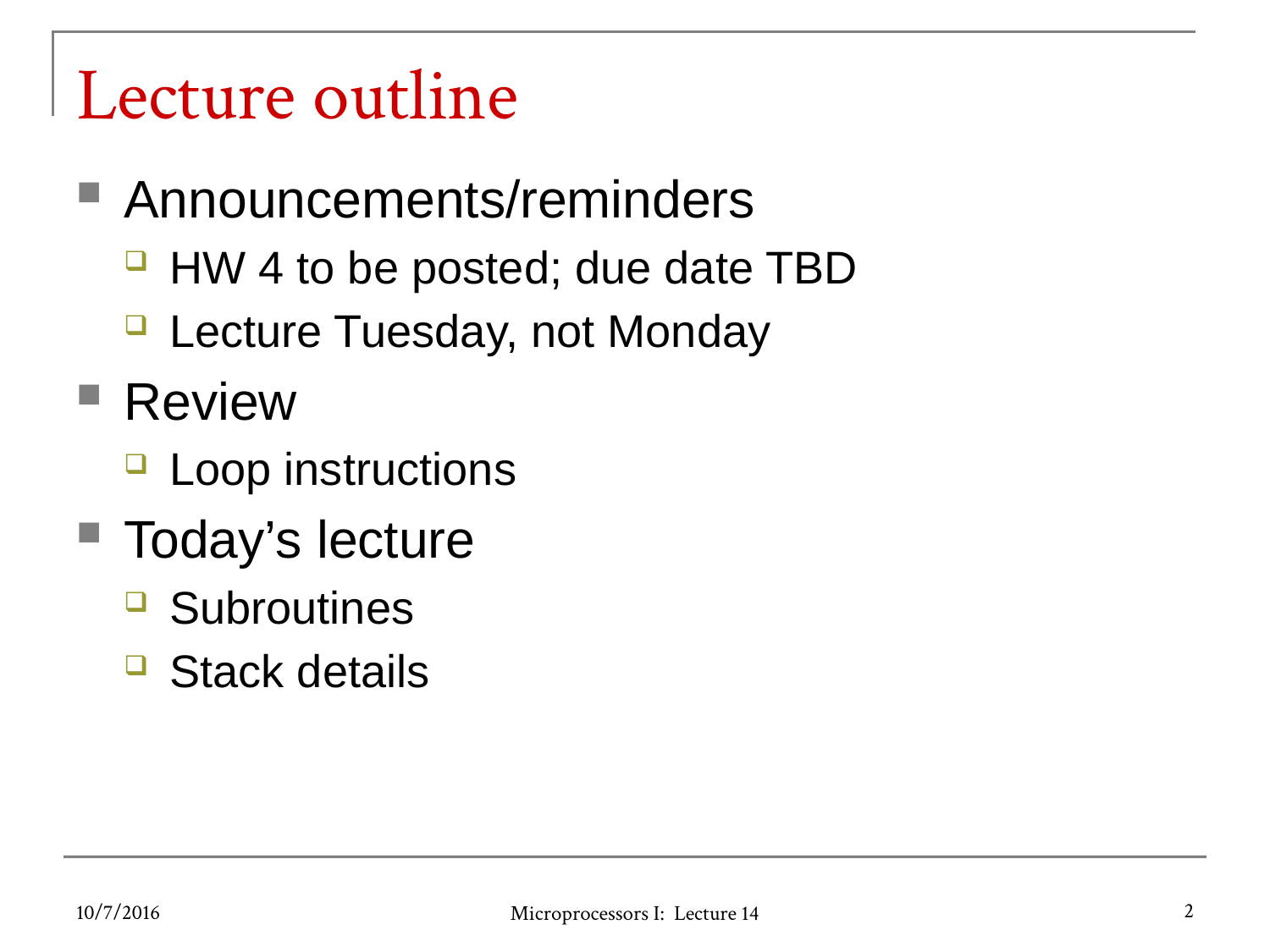

# Lecture outline
Announcements/reminders
HW 4 to be posted; due date TBD
Lecture Tuesday, not Monday
Review
Loop instructions
Today’s lecture
Subroutines
Stack details

10/7/2016
2
Microprocessors I:  Lecture 14